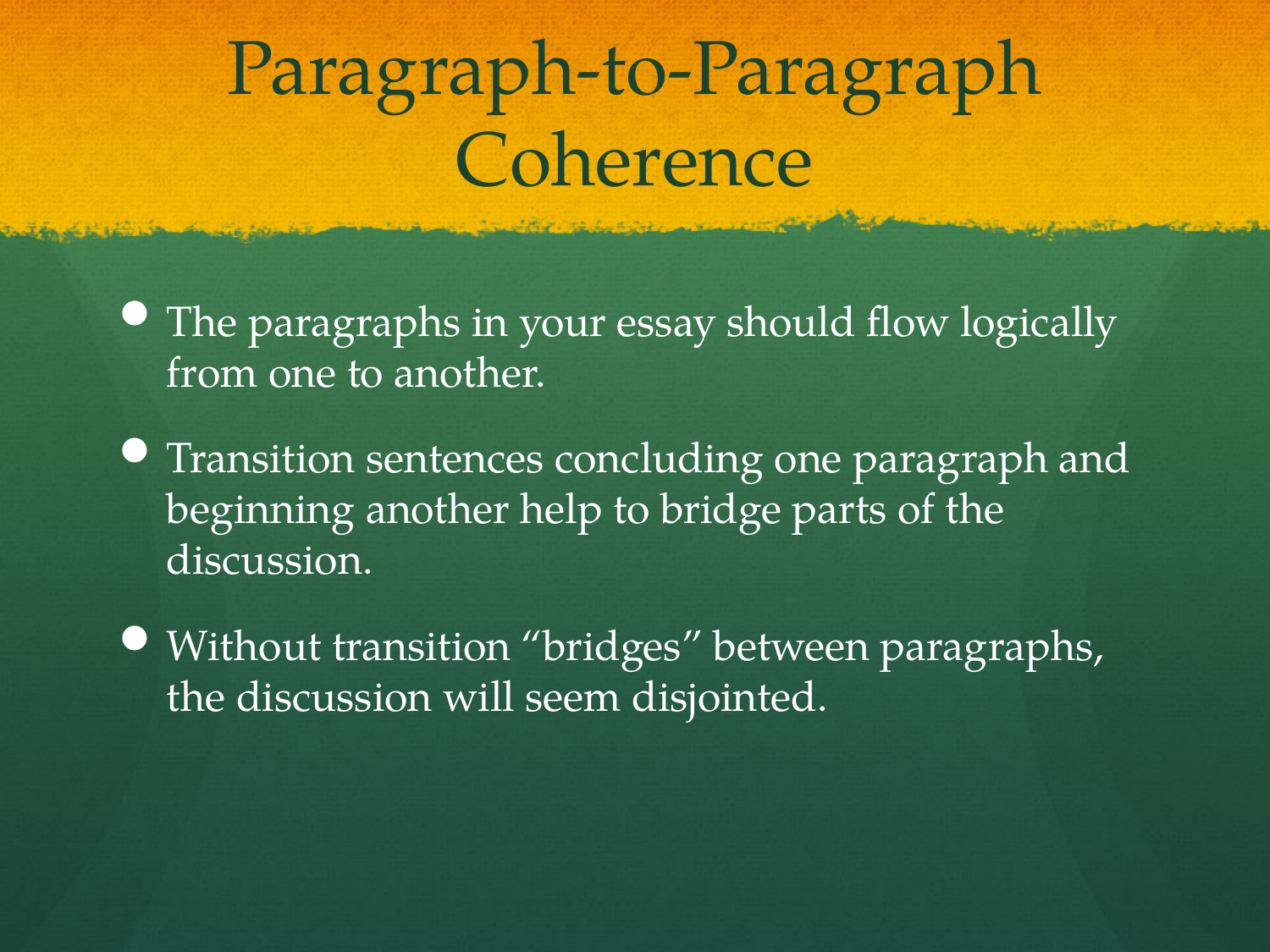

# Paragraph-to-Paragraph Coherence
The paragraphs in your essay should flow logically from one to another.
Transition sentences concluding one paragraph and beginning another help to bridge parts of the discussion.
Without transition “bridges” between paragraphs, the discussion will seem disjointed.